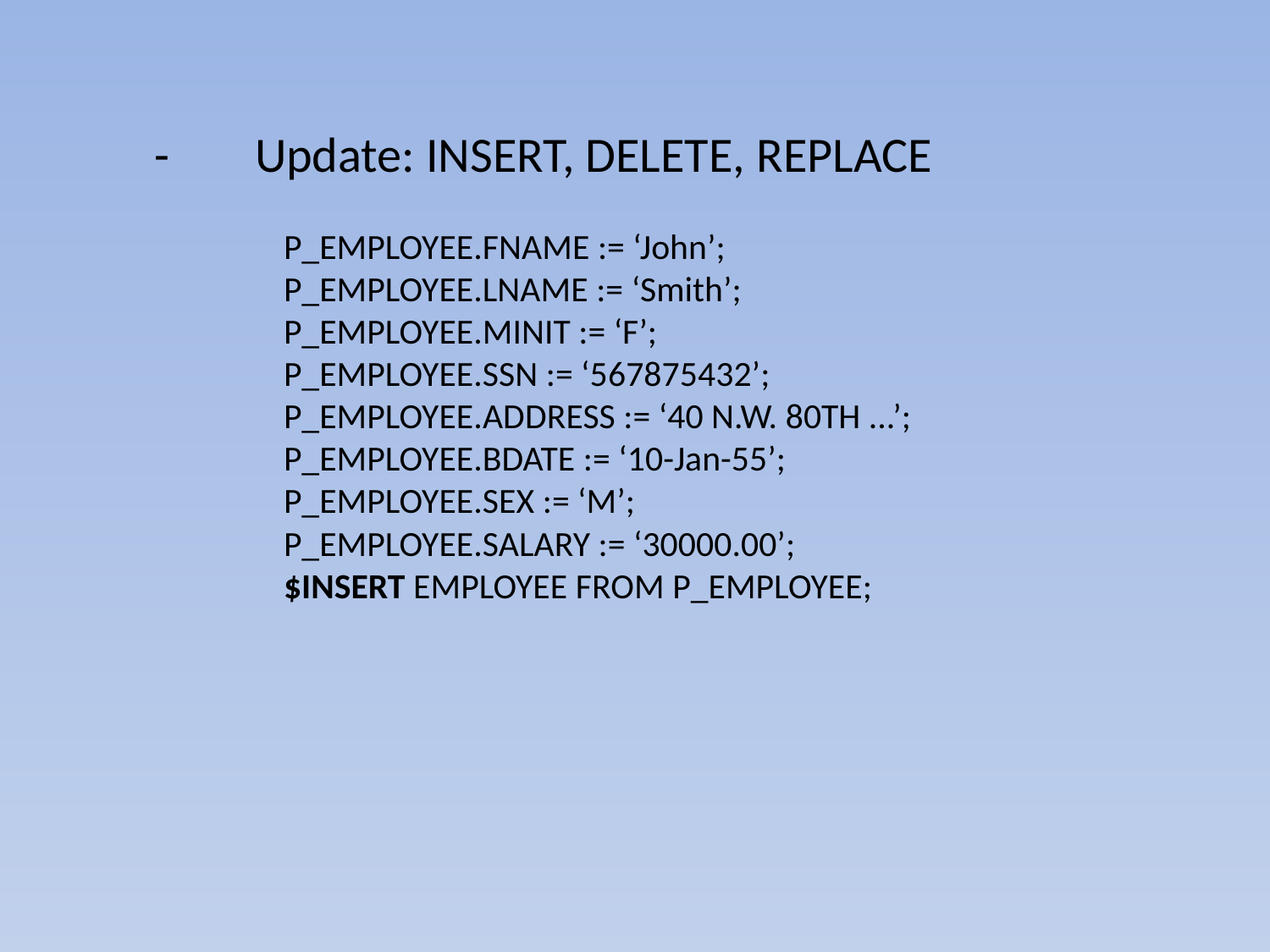

-	Update: INSERT, DELETE, REPLACE

P_EMPLOYEE.FNAME := ‘John’;
P_EMPLOYEE.LNAME := ‘Smith’;
P_EMPLOYEE.MINIT := ‘F’;
P_EMPLOYEE.SSN := ‘567875432’;
P_EMPLOYEE.ADDRESS := ‘40 N.W. 80TH ...’;
P_EMPLOYEE.BDATE := ‘10-Jan-55’;
P_EMPLOYEE.SEX := ‘M’;
P_EMPLOYEE.SALARY := ‘30000.00’;
$INSERT EMPLOYEE FROM P_EMPLOYEE;